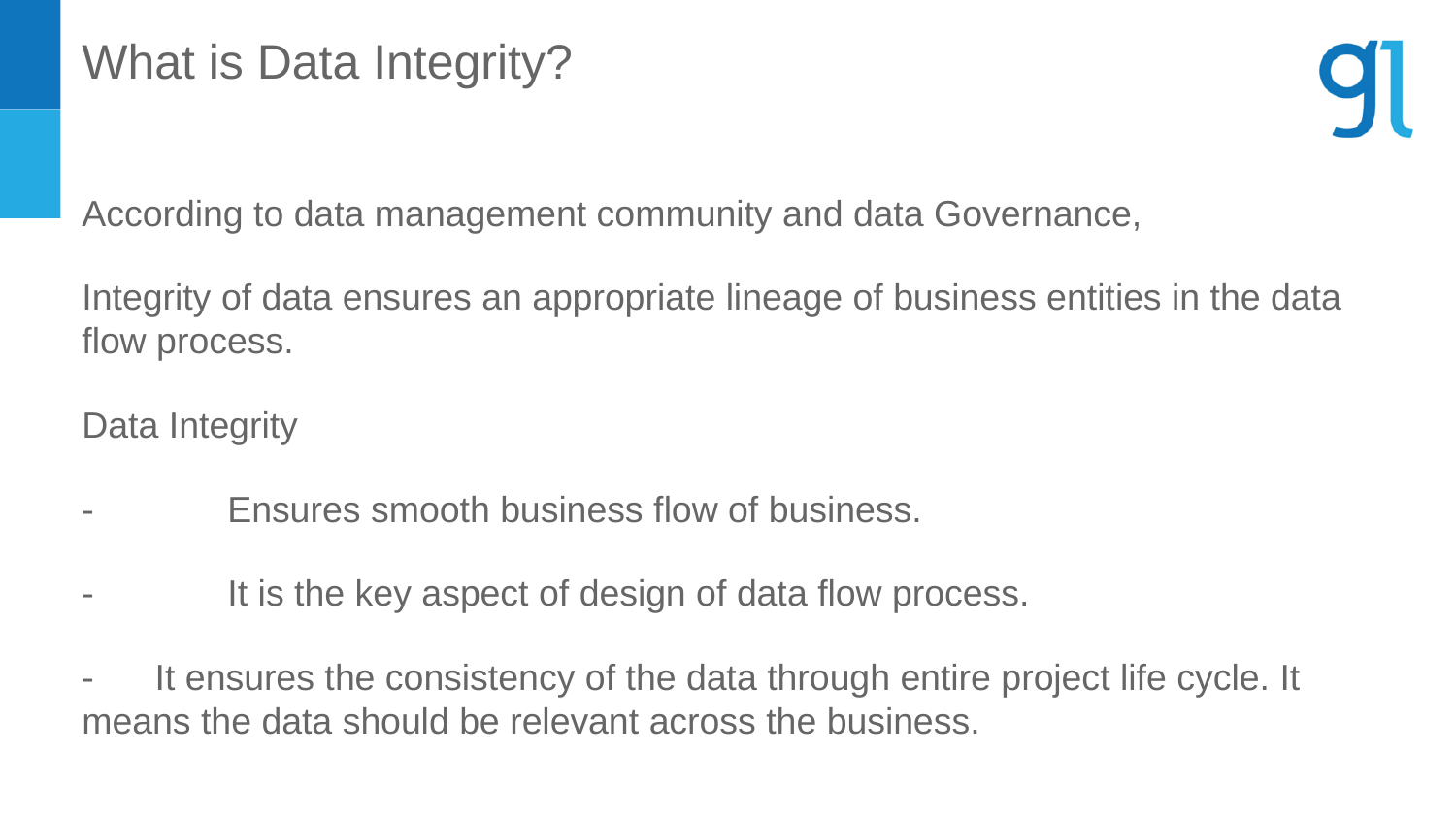

What is Data Integrity?

According to data management community and data Governance,
Integrity of data ensures an appropriate lineage of business entities in the data flow process.
Data Integrity
-	Ensures smooth business flow of business.
-	It is the key aspect of design of data flow process.
-      It ensures the consistency of the data through entire project life cycle. It means the data should be relevant across the business.